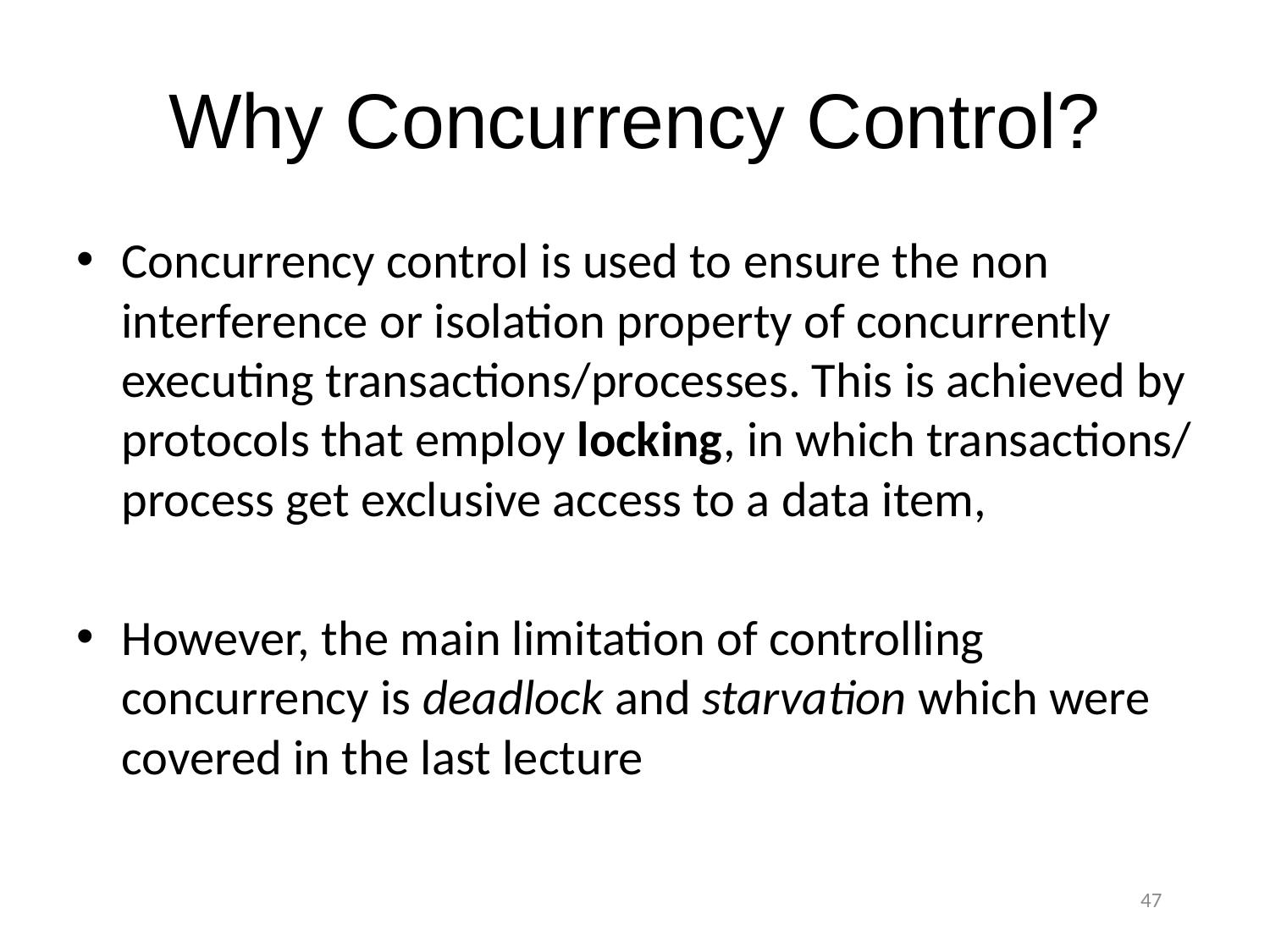

# Why Concurrency Control?
Concurrency control is used to ensure the non interference or isolation property of concurrently executing transactions/processes. This is achieved by protocols that employ locking, in which transactions/ process get exclusive access to a data item,

However, the main limitation of controlling concurrency is deadlock and starvation which were covered in the last lecture
47